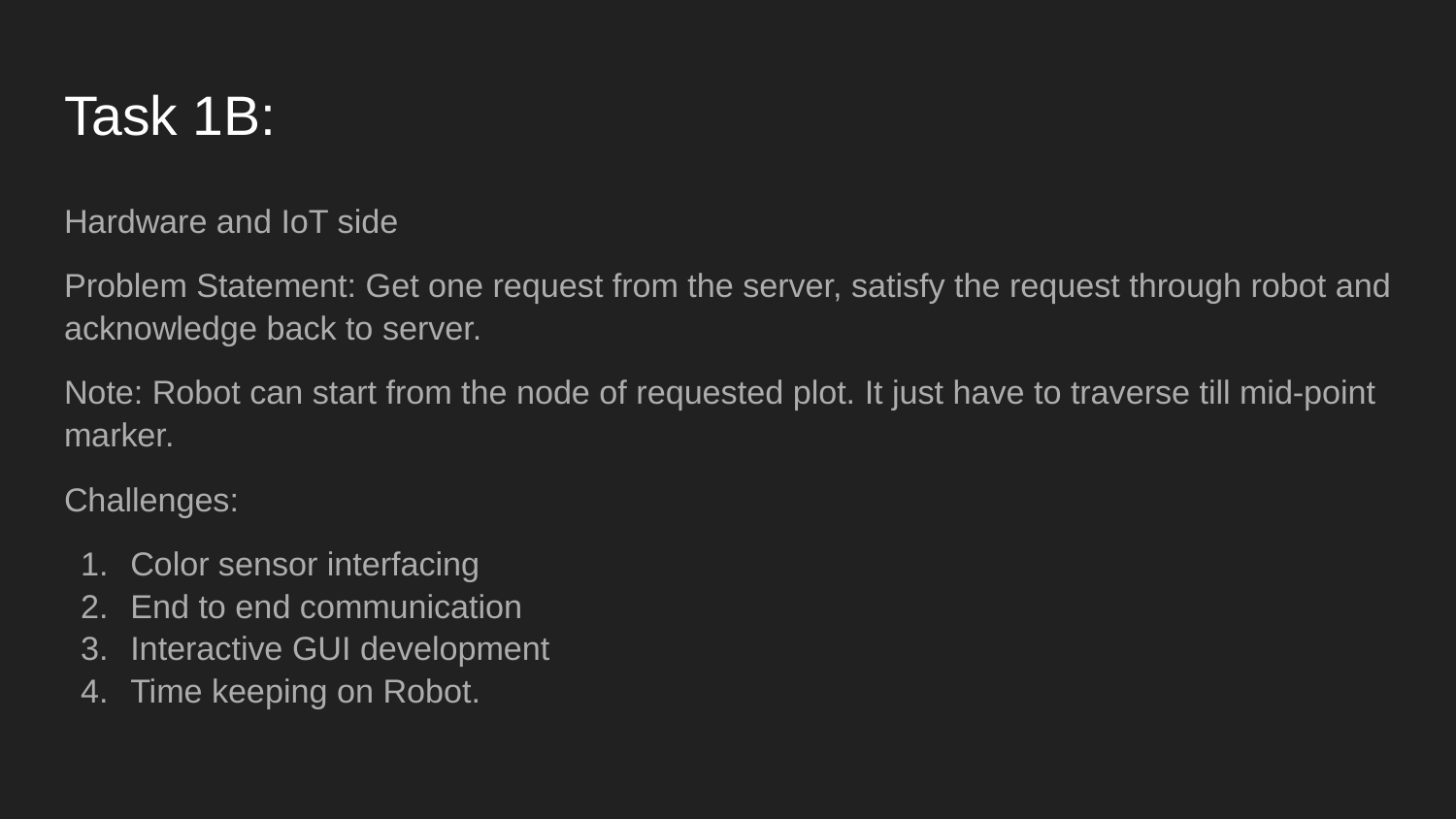

# Task 1B:
Hardware and IoT side
Problem Statement: Get one request from the server, satisfy the request through robot and acknowledge back to server.
Note: Robot can start from the node of requested plot. It just have to traverse till mid-point marker.
Challenges:
Color sensor interfacing
End to end communication
Interactive GUI development
Time keeping on Robot.